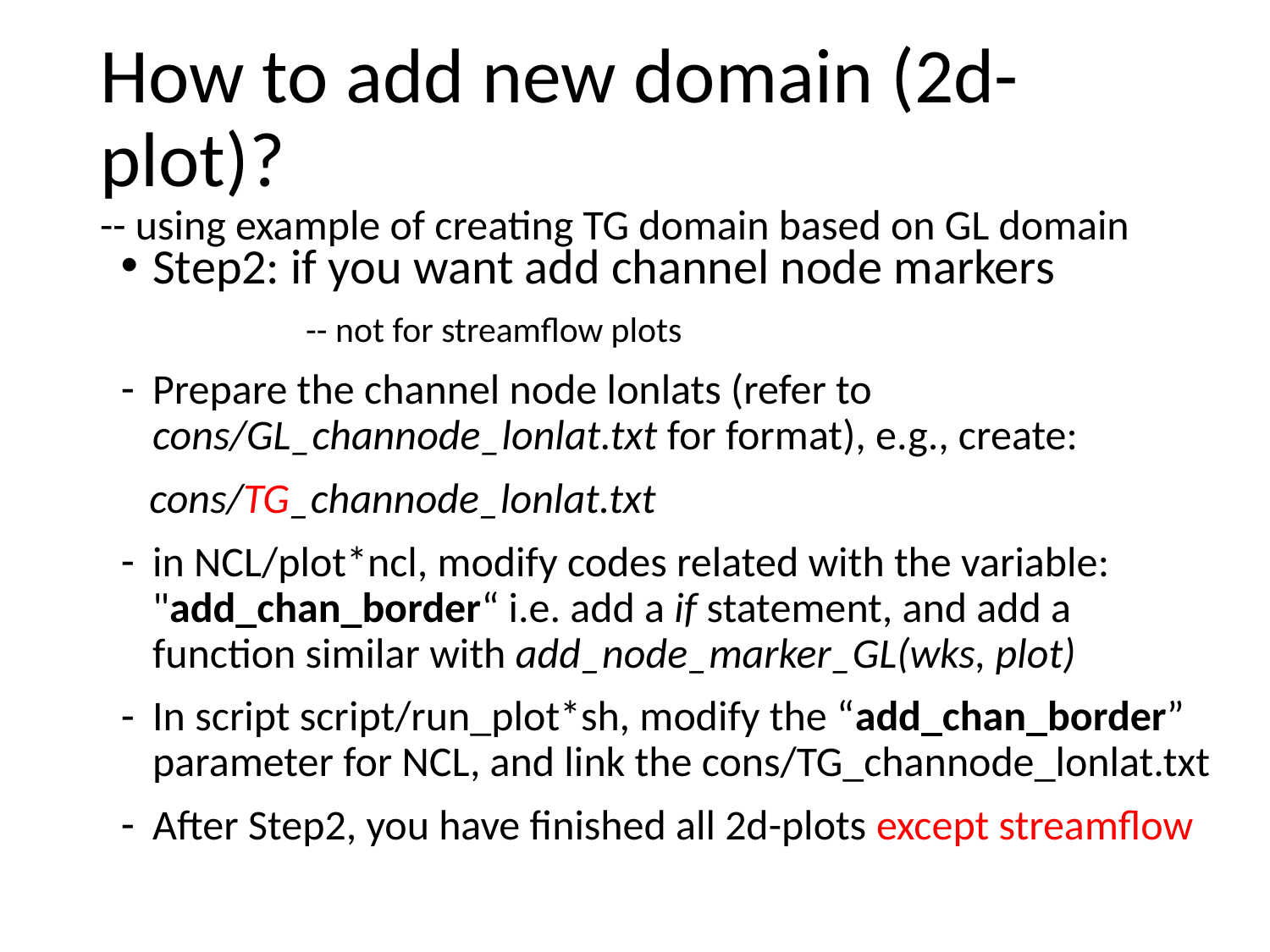

# How to add new domain (2d-plot)? -- using example of creating TG domain based on GL domain
Step2: if you want add channel node markers
                       -- not for streamflow plots
Prepare the channel node lonlats (refer to cons/GL_channode_lonlat.txt for format), e.g., create:
   cons/TG_channode_lonlat.txt
in NCL/plot*ncl, modify codes related with the variable: "add_chan_border“ i.e. add a if statement, and add a function similar with add_node_marker_GL(wks, plot)
In script script/run_plot*sh, modify the “add_chan_border” parameter for NCL, and link the cons/TG_channode_lonlat.txt
After Step2, you have finished all 2d-plots except streamflow